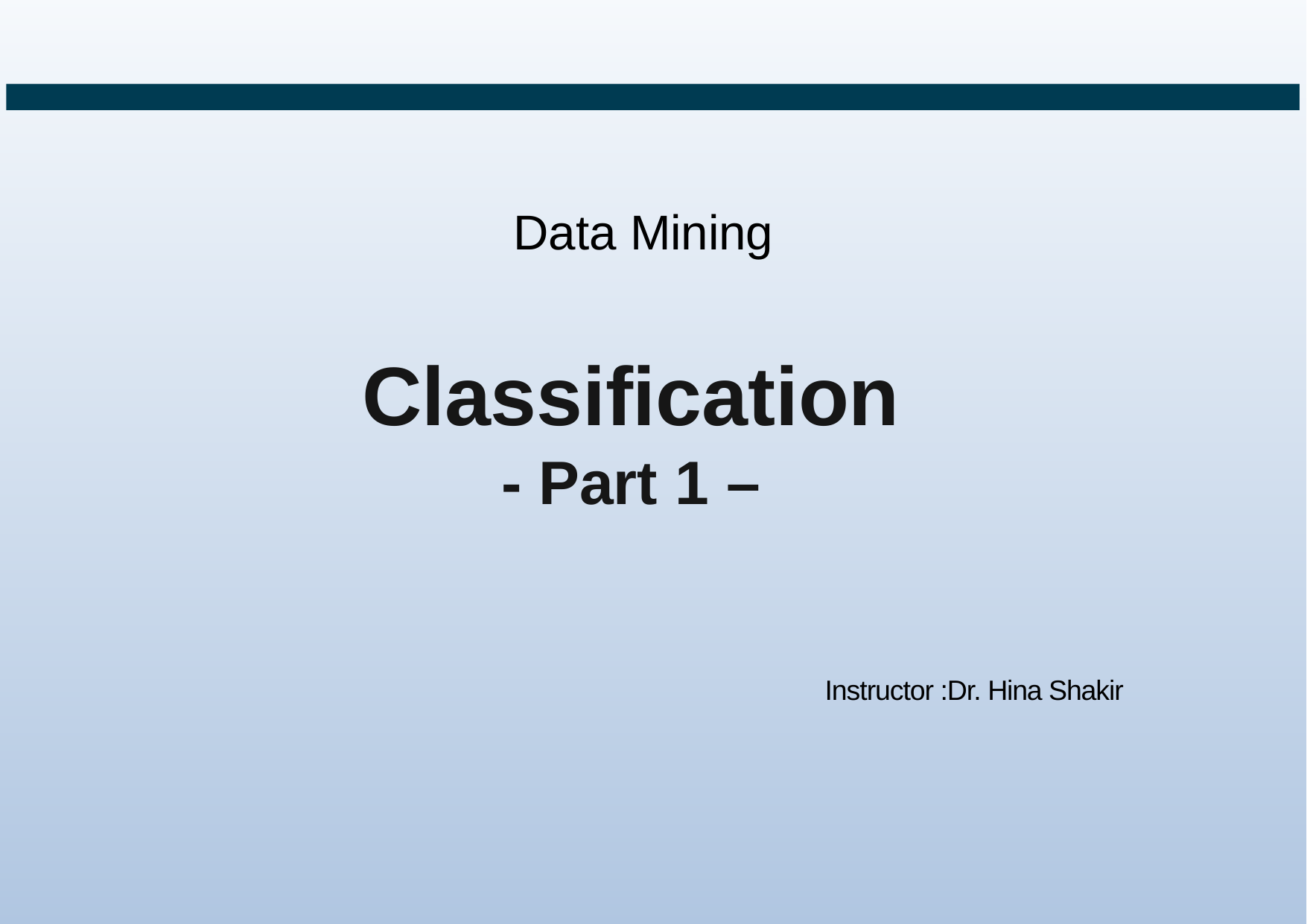

Data Mining
# Classification
- Part 1 –
Instructor :Dr. Hina Shakir